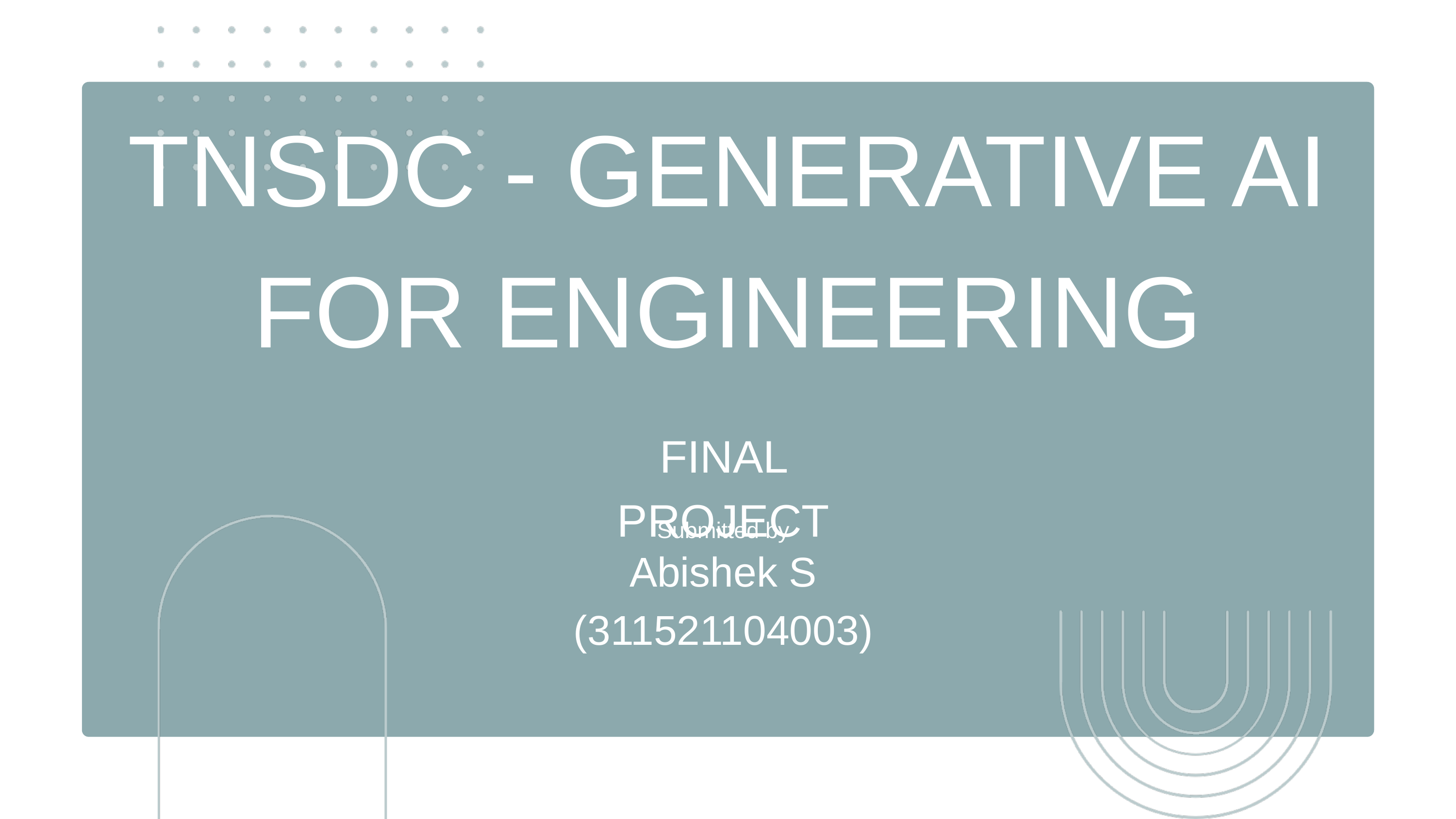

TNSDC - GENERATIVE AI FOR ENGINEERING
FINAL PROJECT
Submitted by

Abishek S
(311521104003)